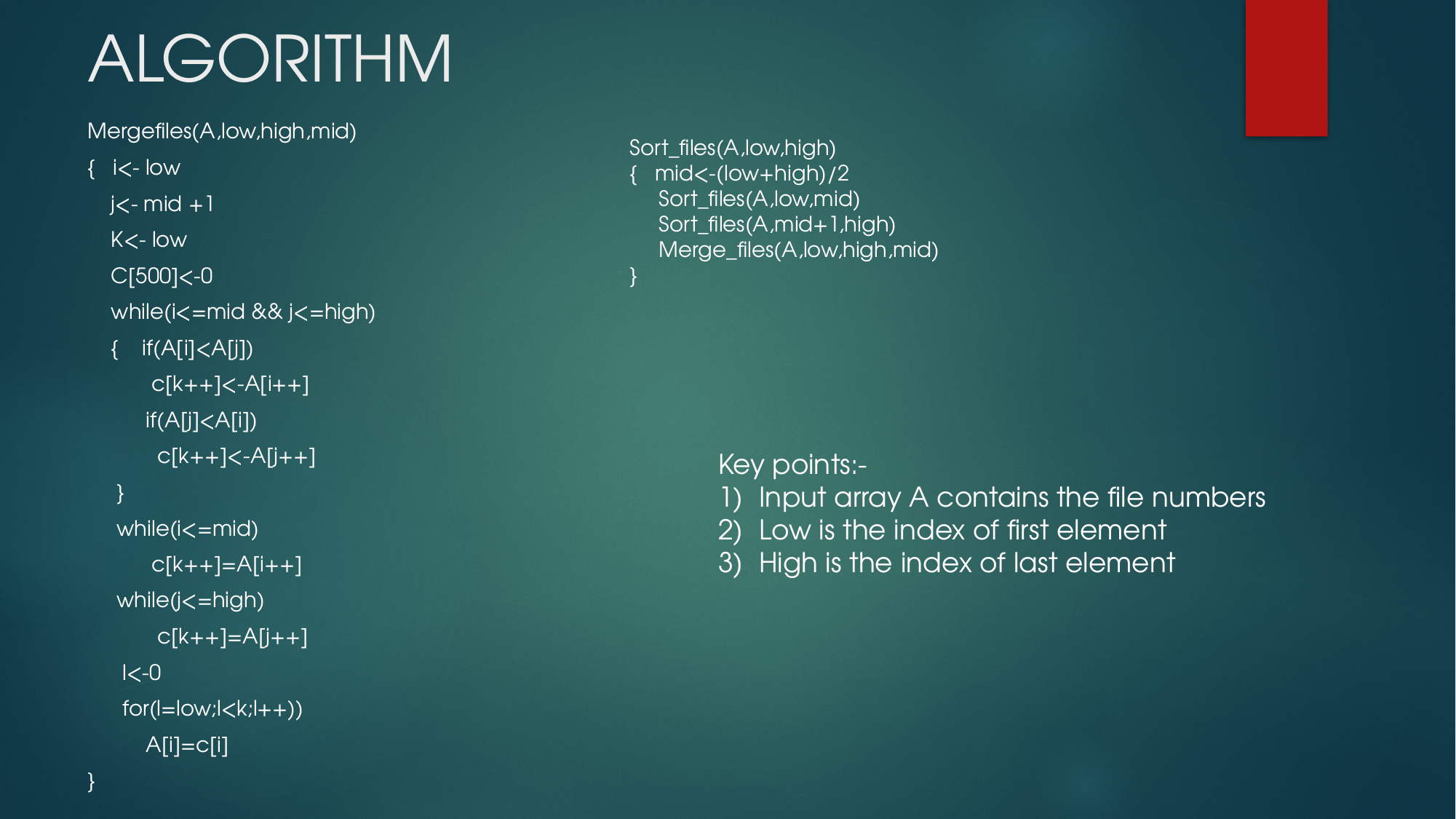

# ALGORITHM
Mergefiles(A,low,high,mid)
{   i<- low
    j<- mid +1
    K<- low
    C[500]<-0
    while(i<=mid && j<=high)
    {    if(A[i]<A[j])
           c[k++]<-A[i++]
          if(A[j]<A[i])
            c[k++]<-A[j++]
     }
     while(i<=mid)
           c[k++]=A[i++]
     while(j<=high)
            c[k++]=A[j++]
      l<-0
      for(l=low;l<k;l++))
          A[i]=c[i]
}

Sort_files(A,low,high)
{   mid<-(low+high)/2
     Sort_files(A,low,mid)
     Sort_files(A,mid+1,high)
     Merge_files(A,low,high,mid)
}
Key points:-
Input array A contains the file numbers
Low is the index of first element
High is the index of last element